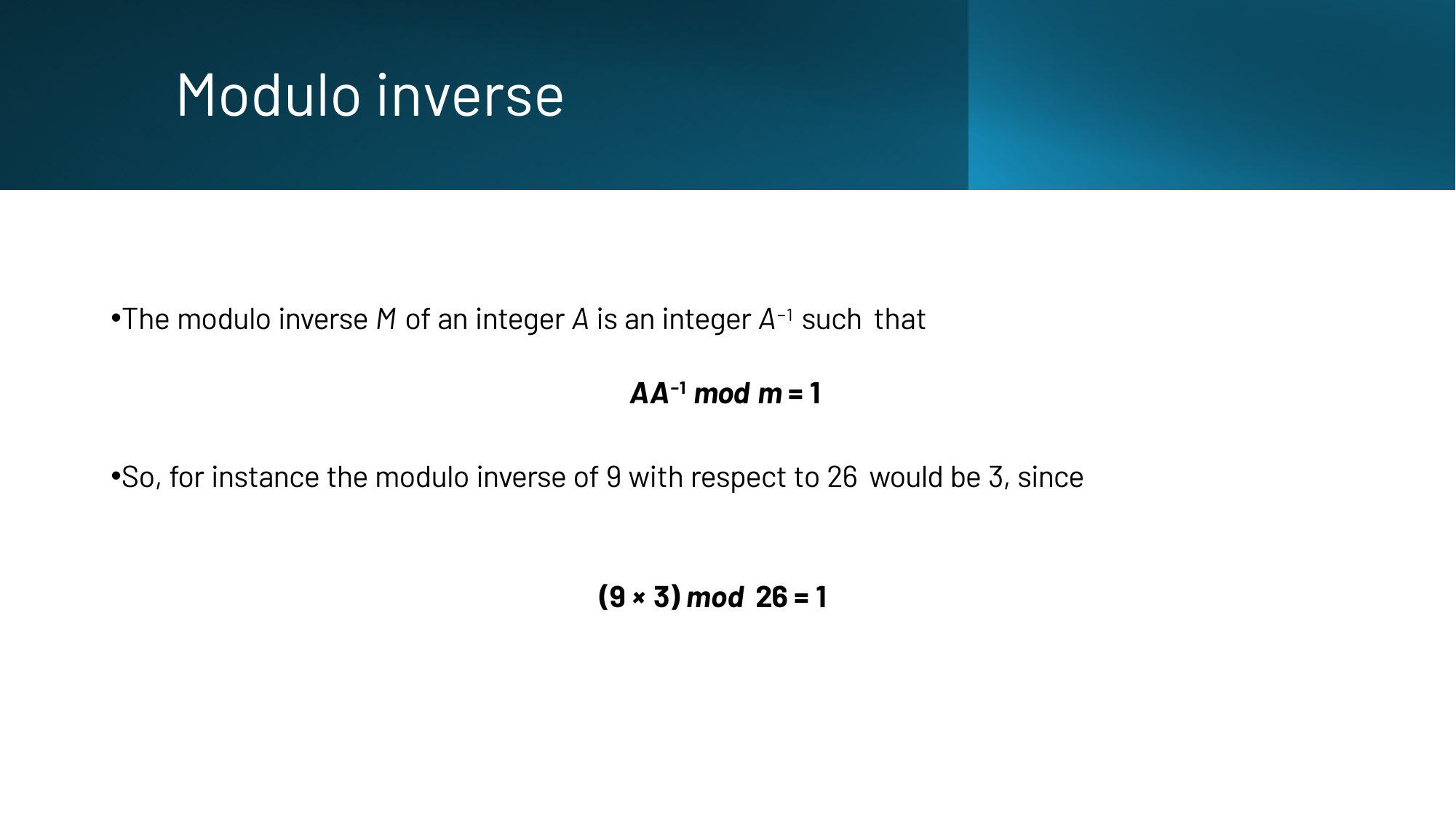

# Modulo inverse

The modulo inverse M of an integer A is an integer A−1 such  that

AA−1 mod m = 1

So, for instance the modulo inverse of 9 with respect to 26  would be 3, since

(9 × 3) mod  26 = 1